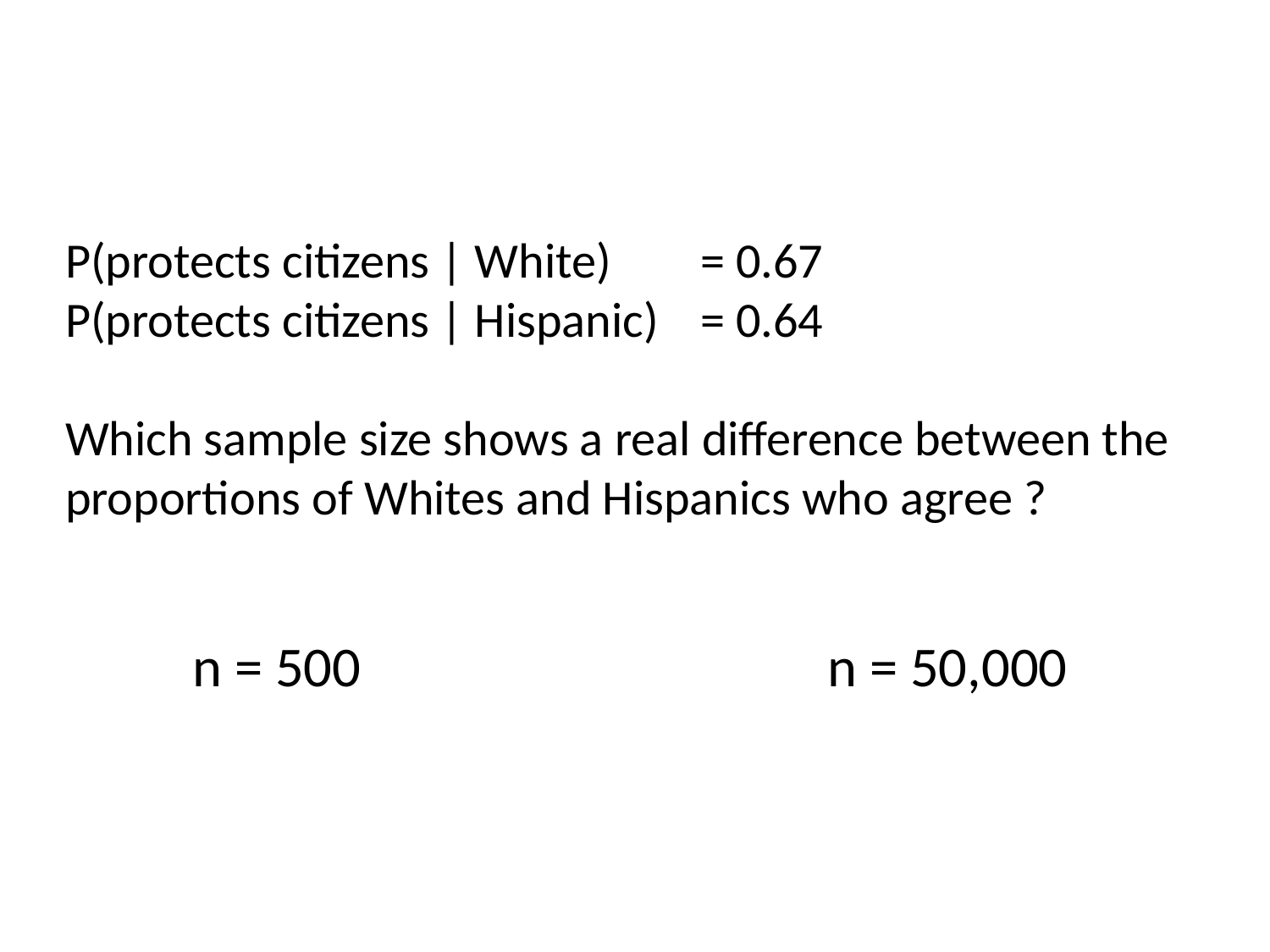

#
P(protects citizens | White) 	= 0.67
P(protects citizens | Hispanic) 	= 0.64

Which sample size shows a real difference between the proportions of Whites and Hispanics who agree ?

	n = 500 				n = 50,000